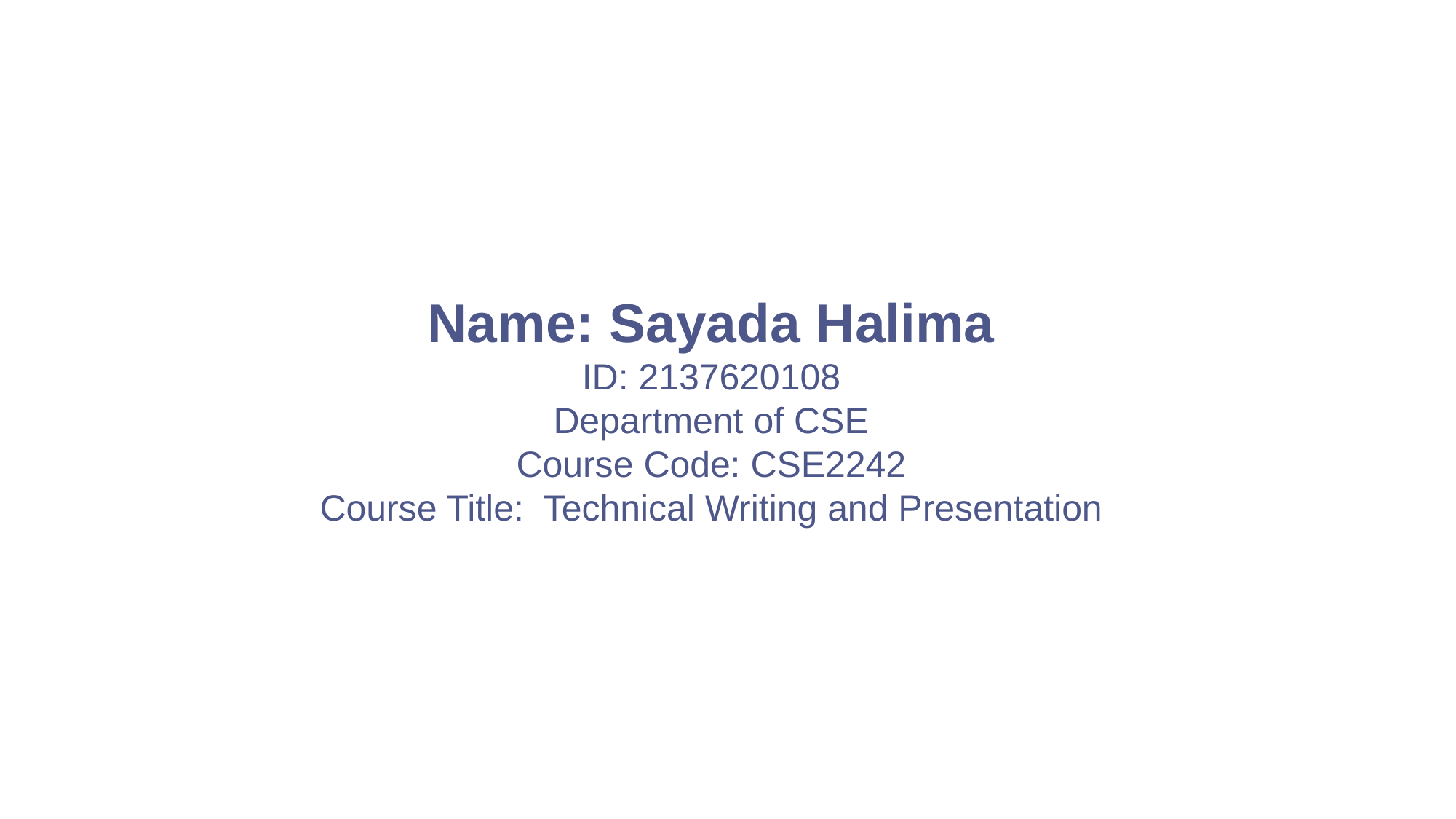

Name: Sayada Halima
ID: 2137620108
Department of CSE
Course Code: CSE2242
Course Title:  Technical Writing and Presentation